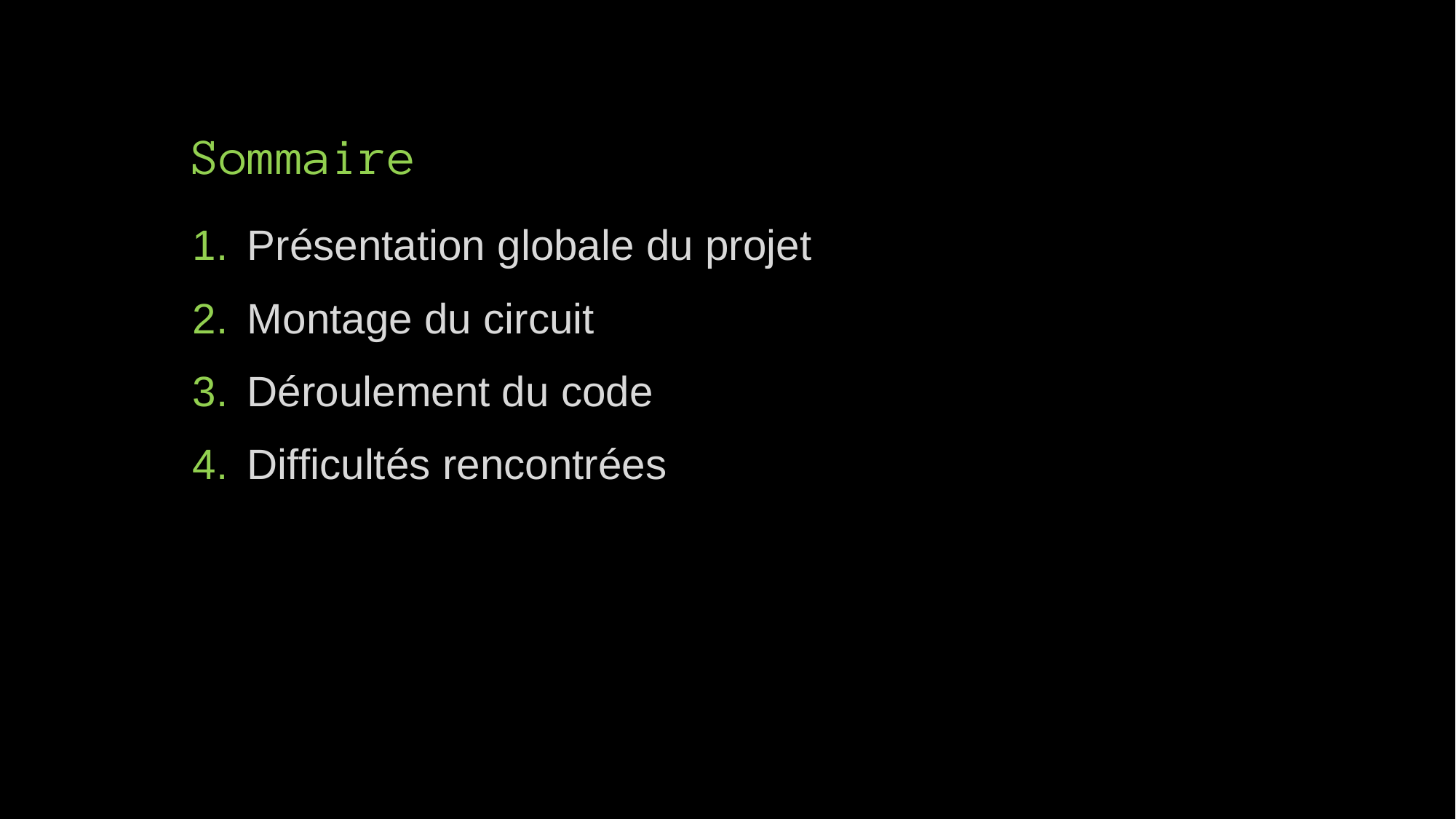

# Sommaire
Présentation globale du projet
Montage du circuit
Déroulement du code
Difficultés rencontrées